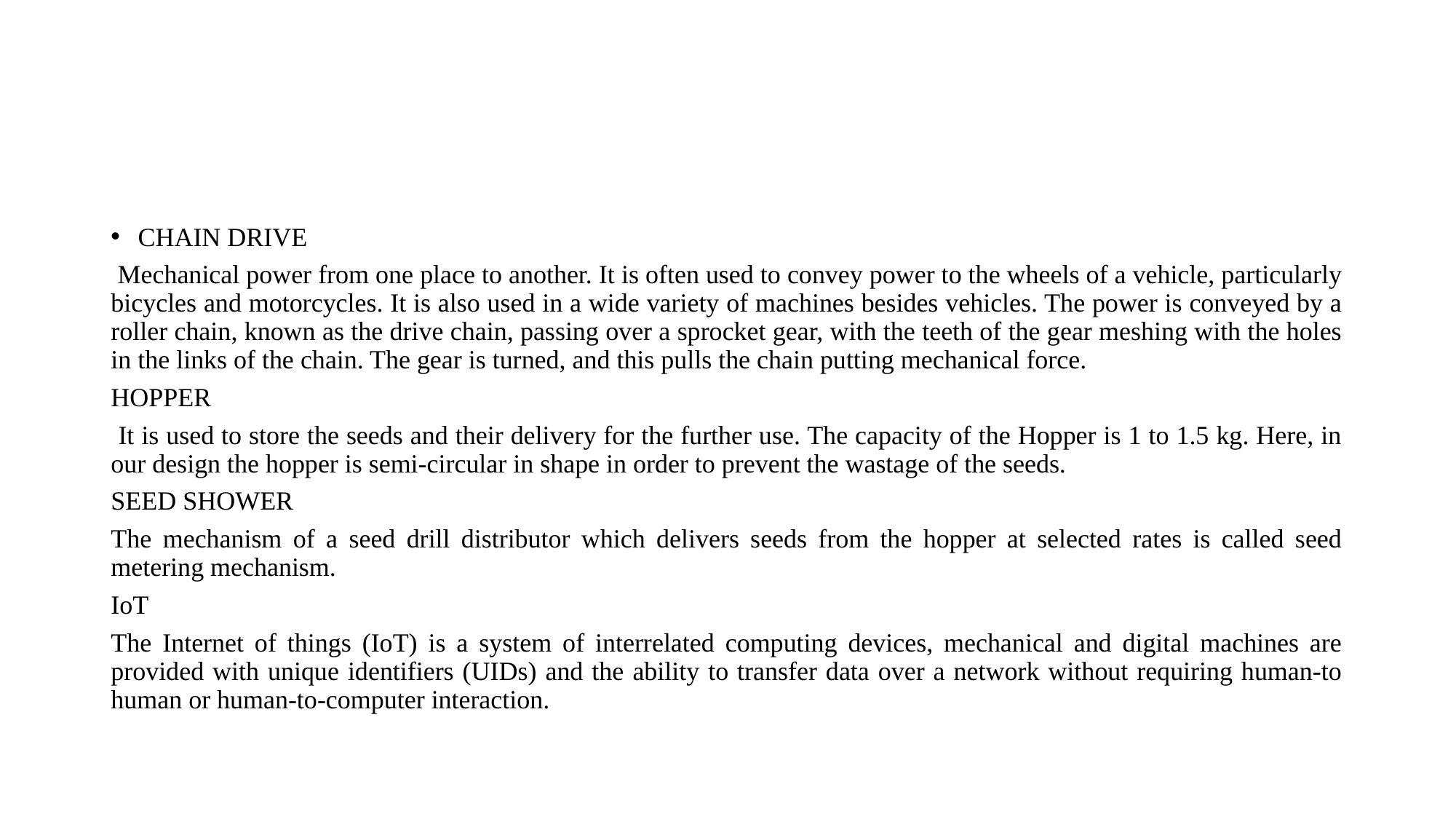

#
CHAIN DRIVE
 Mechanical power from one place to another. It is often used to convey power to the wheels of a vehicle, particularly bicycles and motorcycles. It is also used in a wide variety of machines besides vehicles. The power is conveyed by a roller chain, known as the drive chain, passing over a sprocket gear, with the teeth of the gear meshing with the holes in the links of the chain. The gear is turned, and this pulls the chain putting mechanical force.
HOPPER
 It is used to store the seeds and their delivery for the further use. The capacity of the Hopper is 1 to 1.5 kg. Here, in our design the hopper is semi-circular in shape in order to prevent the wastage of the seeds.
SEED SHOWER
The mechanism of a seed drill distributor which delivers seeds from the hopper at selected rates is called seed metering mechanism.
IoT
The Internet of things (IoT) is a system of interrelated computing devices, mechanical and digital machines are provided with unique identifiers (UIDs) and the ability to transfer data over a network without requiring human-to human or human-to-computer interaction.